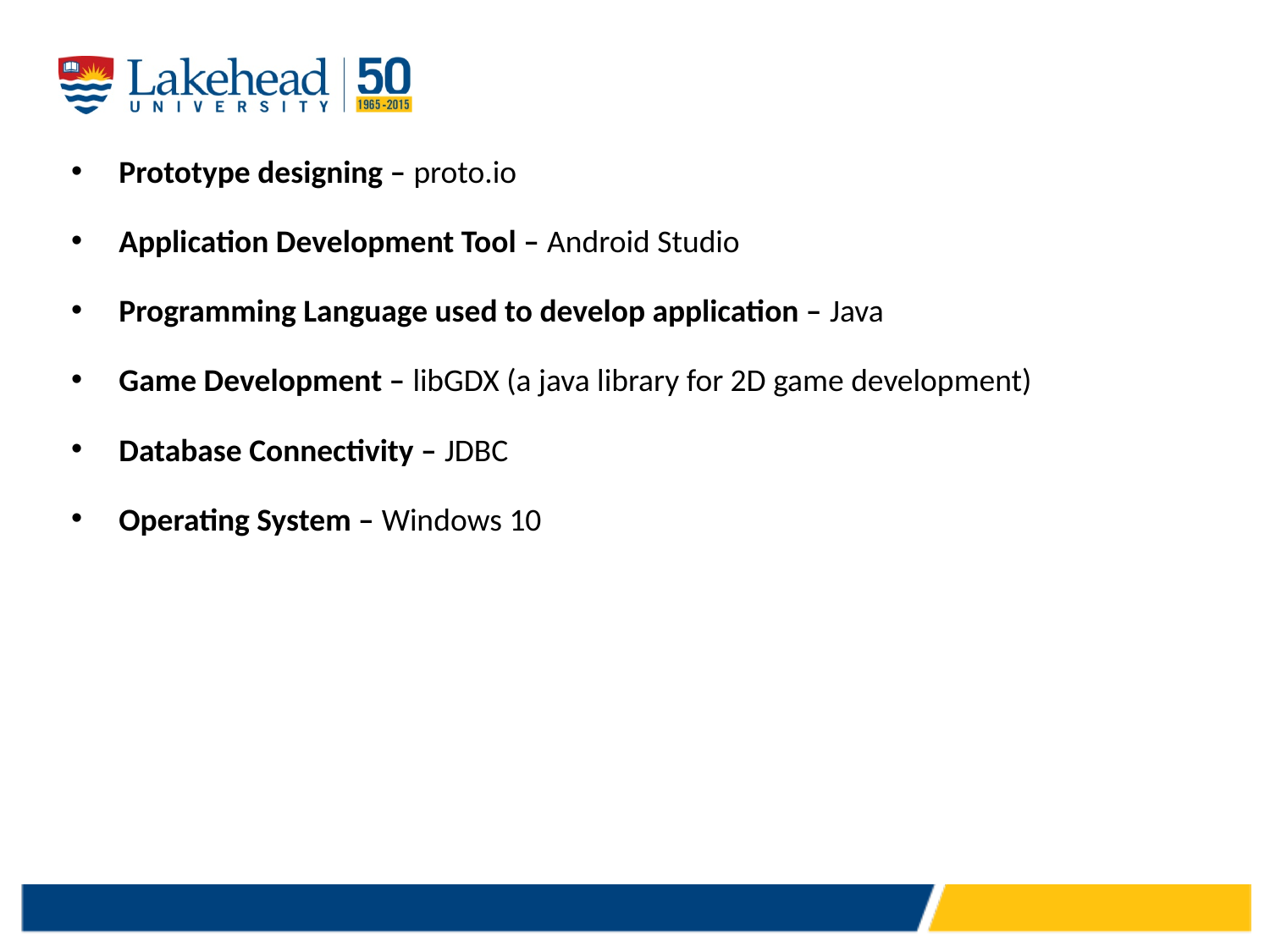

Prototype designing – proto.io
Application Development Tool – Android Studio
Programming Language used to develop application – Java
Game Development – libGDX (a java library for 2D game development)
Database Connectivity – JDBC
Operating System – Windows 10